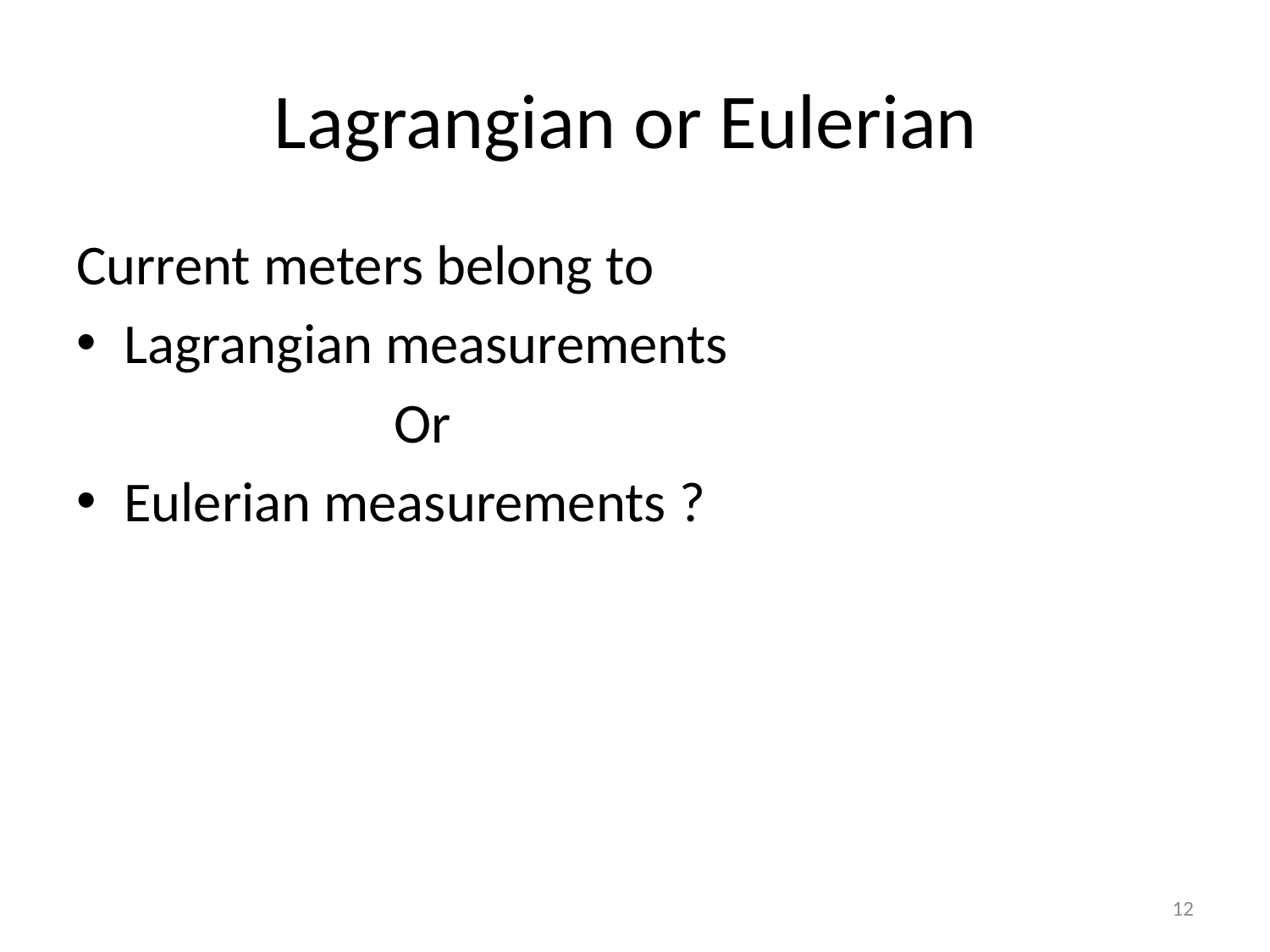

# Lagrangian or Eulerian
Current meters belong to
Lagrangian measurements
                         Or
Eulerian measurements ?

12